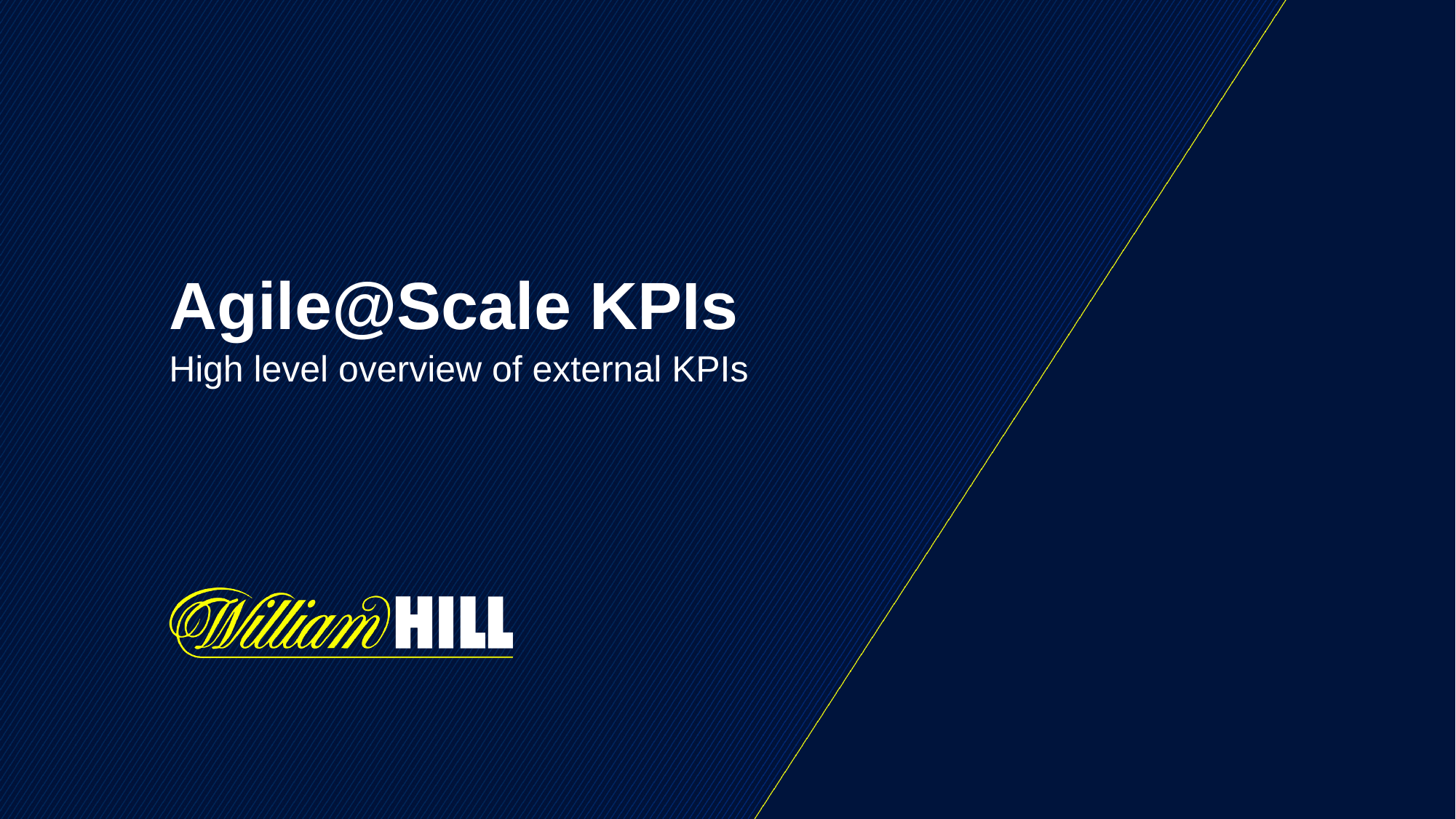

# Agile@Scale KPIs
High level overview of external KPIs